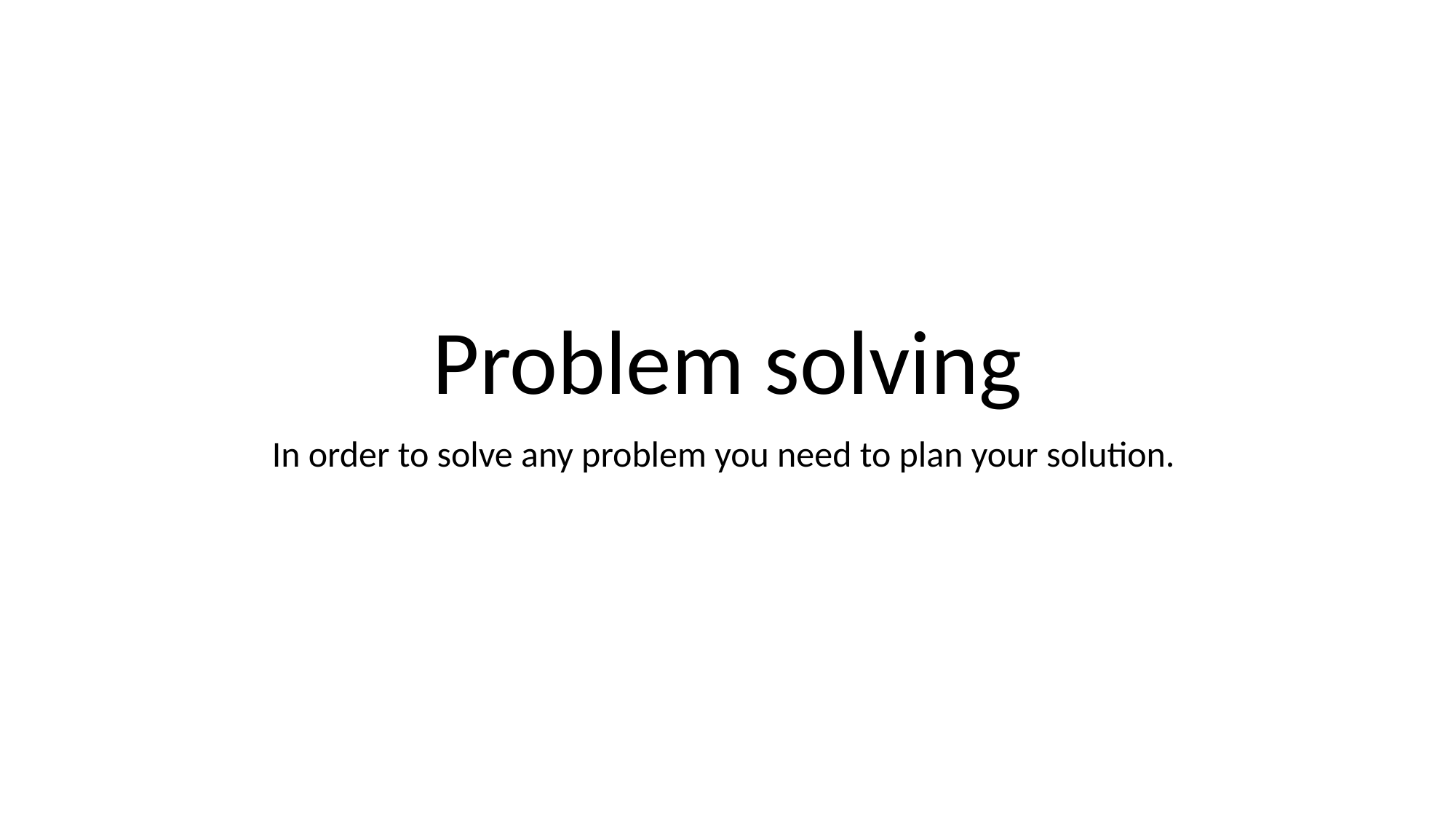

# Problem solving
In order to solve any problem you need to plan your solution.